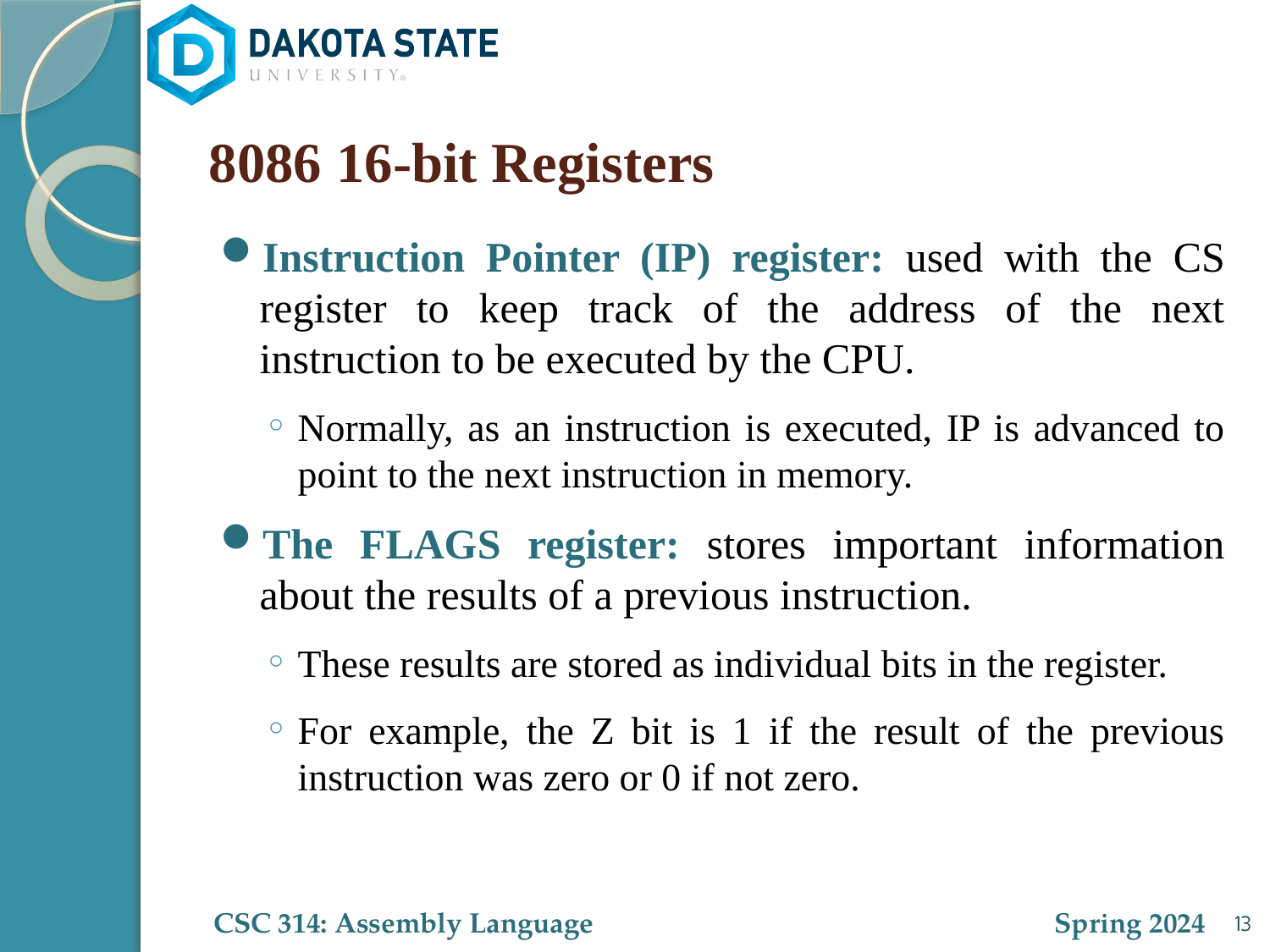

# 8086 16-bit Registers
Instruction Pointer (IP) register: used with the CS register to keep track of the address of the next instruction to be executed by the CPU.
Normally, as an instruction is executed, IP is advanced to point to the next instruction in memory.
The FLAGS register: stores important information about the results of a previous instruction.
These results are stored as individual bits in the register.
For example, the Z bit is 1 if the result of the previous instruction was zero or 0 if not zero.

13